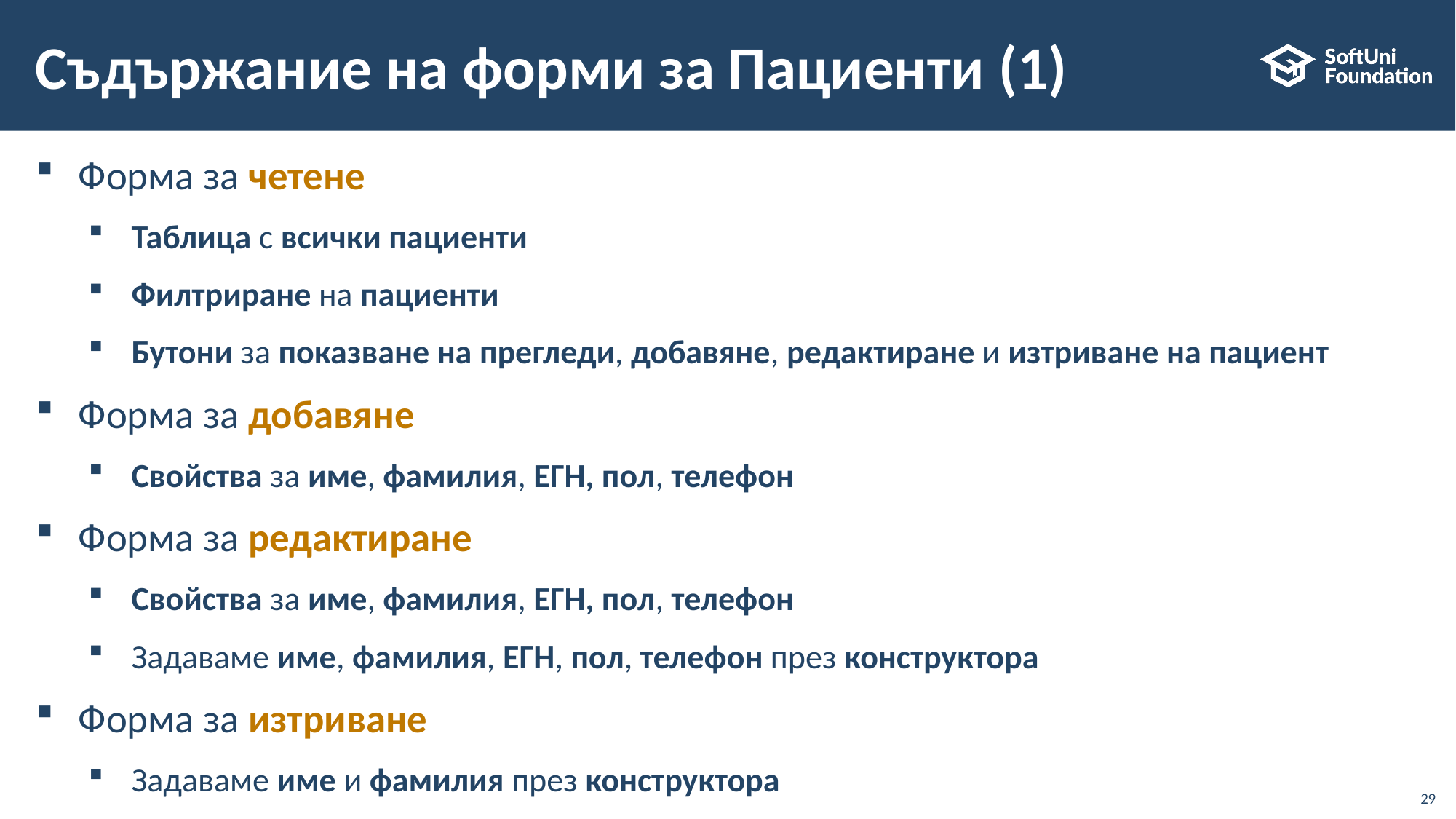

# Съдържание на форми за Пациенти (1)
Форма за четене
Таблица с всички пациенти
Филтриране на пациенти
Бутони за показване на прегледи, добавяне, редактиране и изтриване на пациент
Форма за добавяне
Свойства за име, фамилия, ЕГН, пол, телефон
Форма за редактиране
Свойства за име, фамилия, ЕГН, пол, телефон
Задаваме име, фамилия, ЕГН, пол, телефон през конструктора
Форма за изтриване
Задаваме име и фамилия през конструктора
29